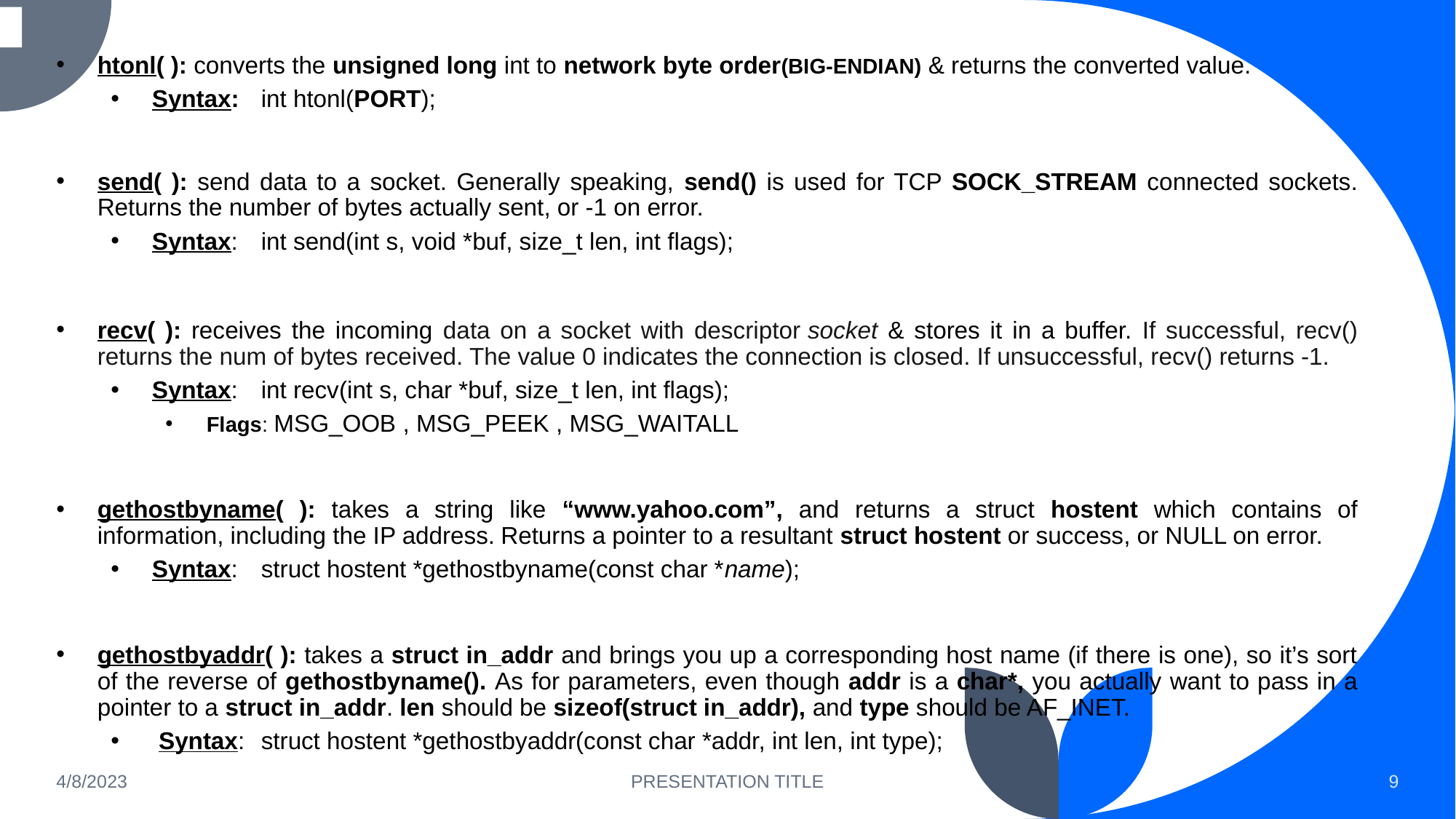

htonl( ): converts the unsigned long int to network byte order(BIG-ENDIAN) & returns the converted value.
Syntax: 	int htonl(PORT);

send( ): send data to a socket. Generally speaking, send() is used for TCP SOCK_STREAM connected sockets. Returns the number of bytes actually sent, or -1 on error.
Syntax: 	int send(int s, void *buf, size_t len, int flags);

recv( ): receives the incoming data on a socket with descriptor socket & stores it in a buffer. If successful, recv() returns the num of bytes received. The value 0 indicates the connection is closed. If unsuccessful, recv() returns -1.
Syntax: 	int recv(int s, char *buf, size_t len, int flags);
Flags: MSG_OOB , MSG_PEEK , MSG_WAITALL

gethostbyname( ): takes a string like “www.yahoo.com”, and returns a struct hostent which contains of information, including the IP address. Returns a pointer to a resultant struct hostent or success, or NULL on error.
Syntax: 	struct hostent *gethostbyname(const char *name);

gethostbyaddr( ): takes a struct in_addr and brings you up a corresponding host name (if there is one), so it’s sort of the reverse of gethostbyname(). As for parameters, even though addr is a char*, you actually want to pass in a pointer to a struct in_addr. len should be sizeof(struct in_addr), and type should be AF_INET.
 Syntax: 	struct hostent *gethostbyaddr(const char *addr, int len, int type);

4/8/2023
PRESENTATION TITLE
9